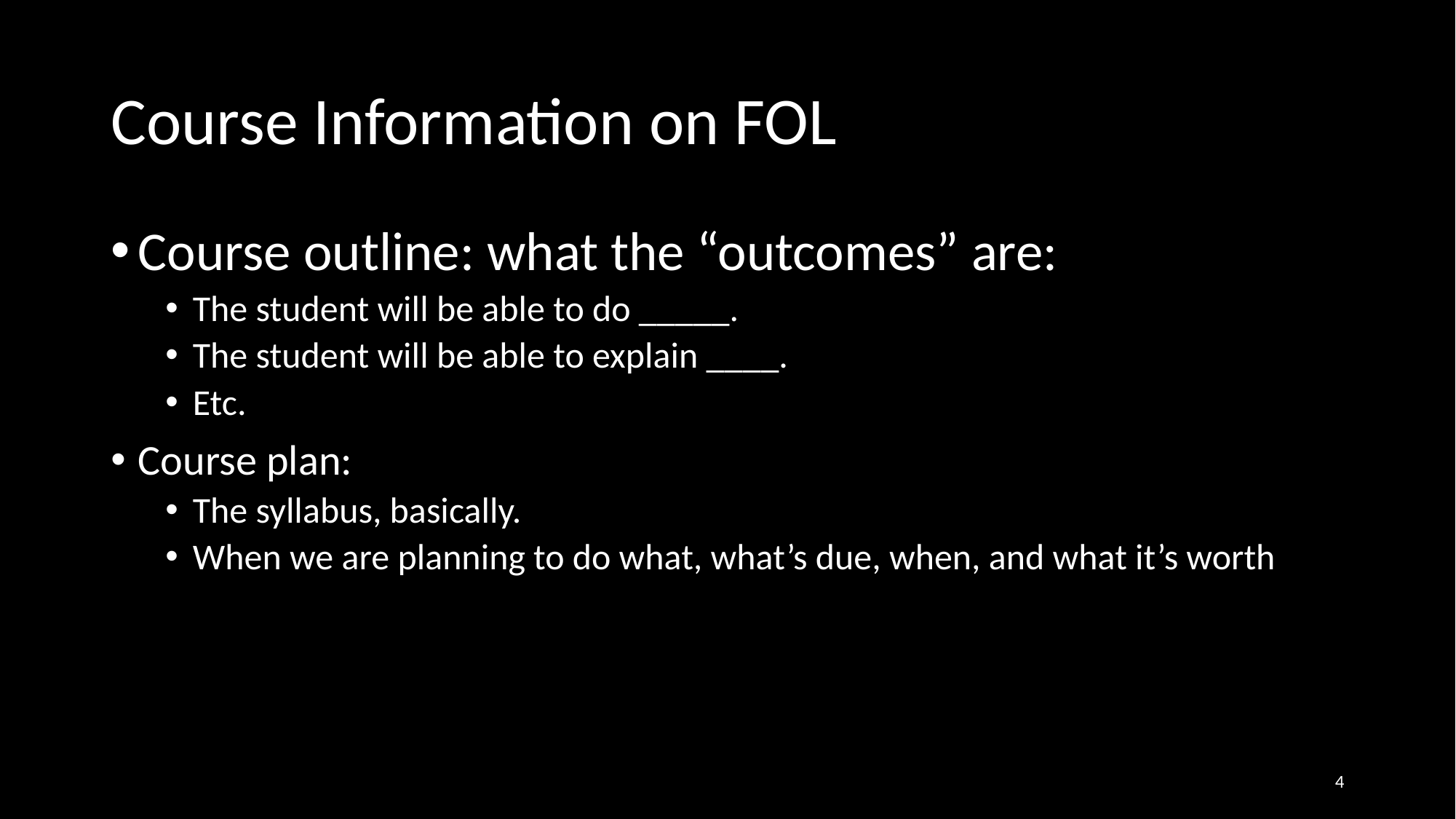

# Course Information on FOL
Course outline: what the “outcomes” are:
The student will be able to do _____.
The student will be able to explain ____.
Etc.
Course plan:
The syllabus, basically.
When we are planning to do what, what’s due, when, and what it’s worth
4